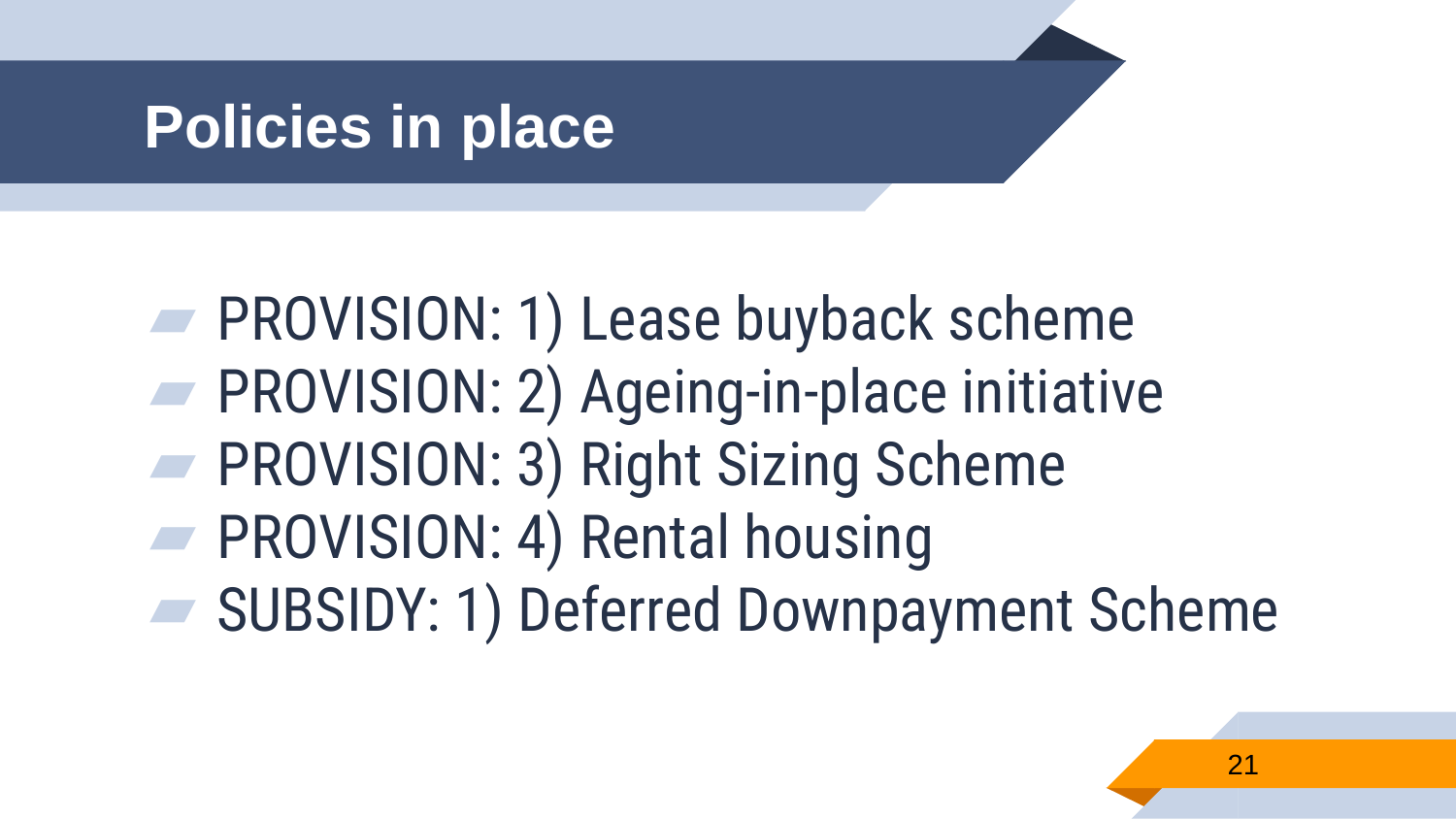

# Policies in place
PROVISION: 1) Lease buyback scheme
PROVISION: 2) Ageing-in-place initiative
PROVISION: 3) Right Sizing Scheme
PROVISION: 4) Rental housing
SUBSIDY: 1) Deferred Downpayment Scheme
21